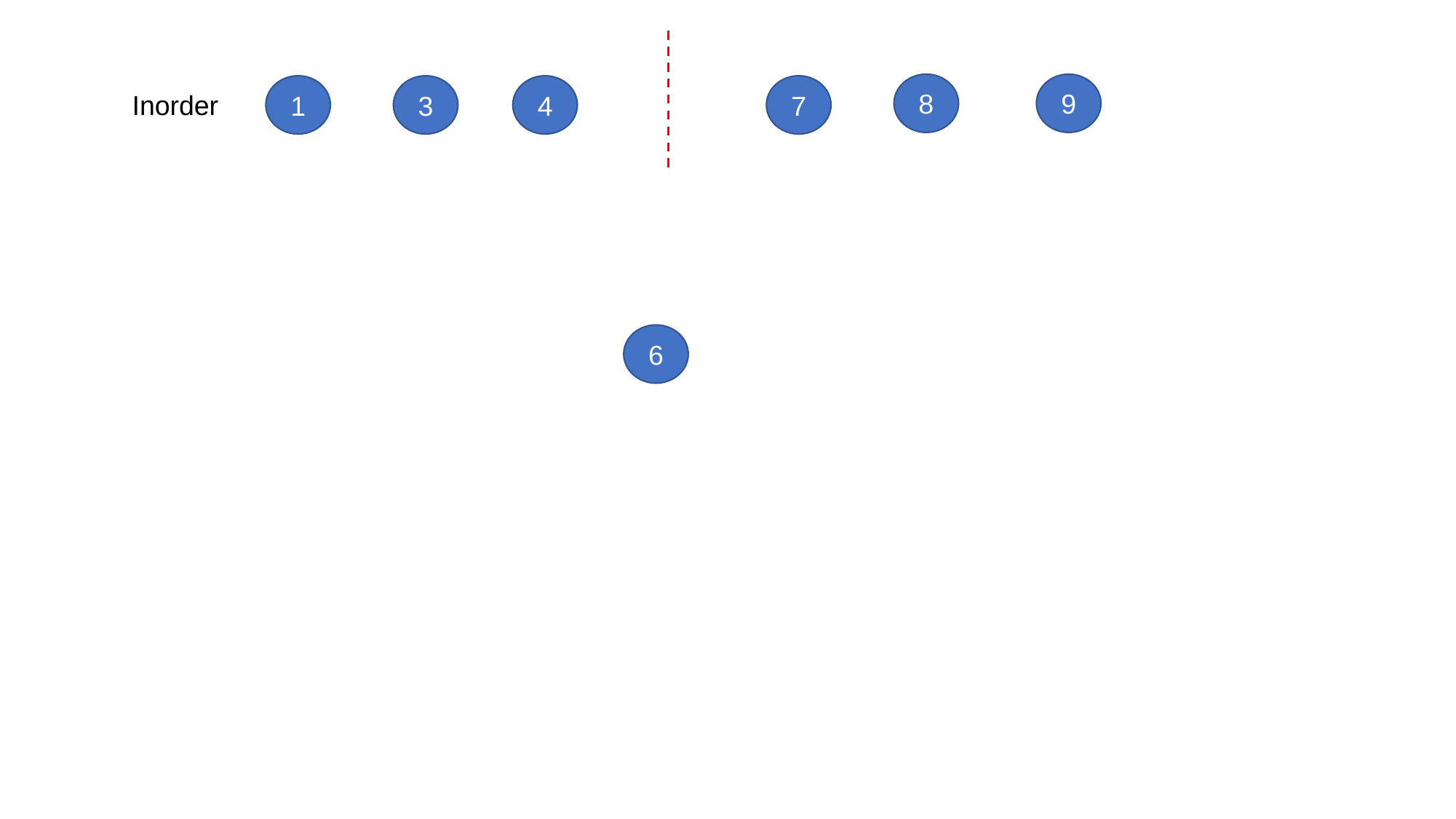

8
9
7
3
4
1
Inorder
6